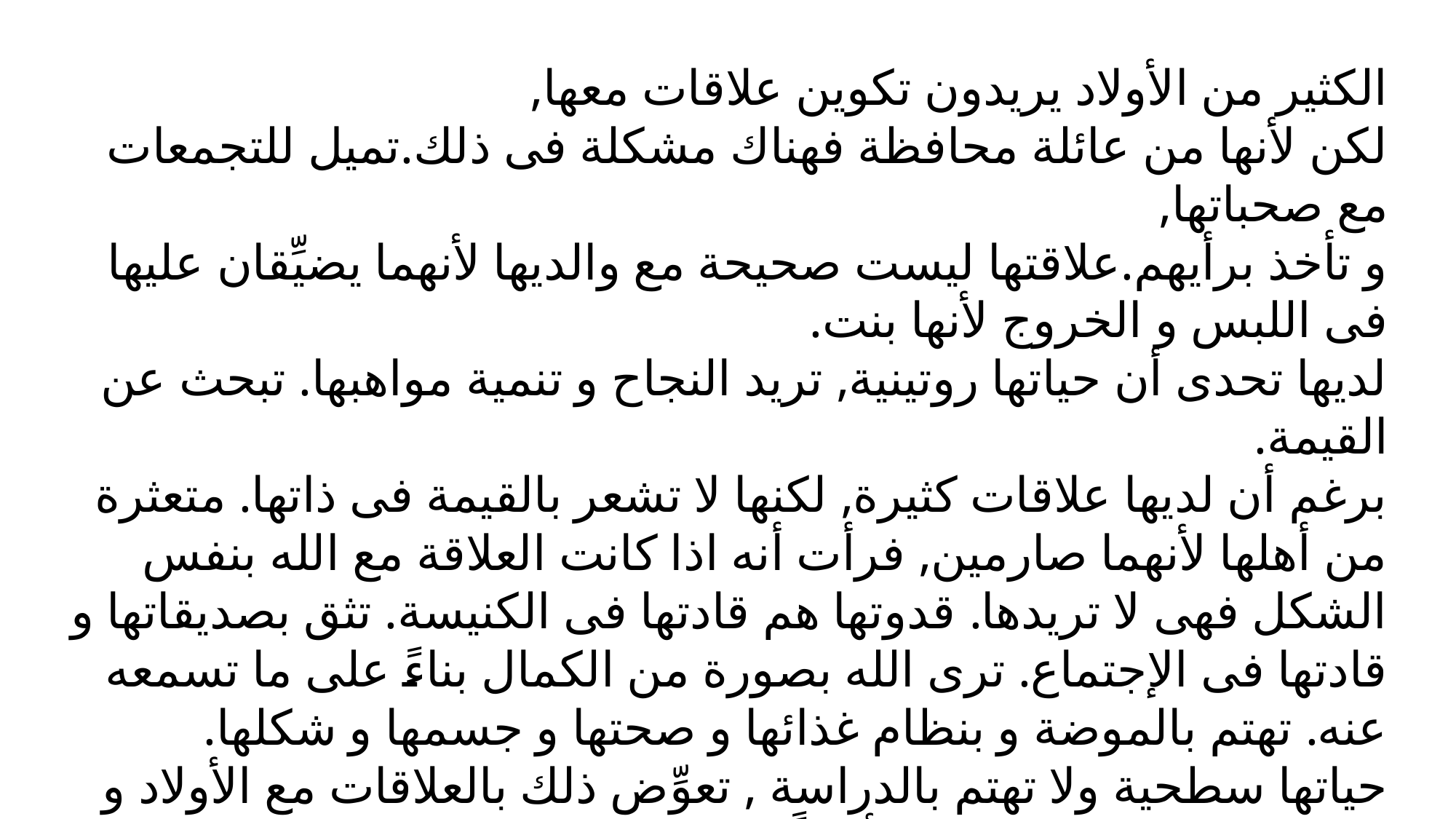

الكثير من الأولاد يريدون تكوين علاقات معها,
لكن لأنها من عائلة محافظة فهناك مشكلة فى ذلك.تميل للتجمعات مع صحباتها,
و تأخذ برأيهم.علاقتها ليست صحيحة مع والديها لأنهما يضيِّقان عليها فى اللبس و الخروج لأنها بنت.
لديها تحدى أن حياتها روتينية, تريد النجاح و تنمية مواهبها. تبحث عن القيمة.
برغم أن لديها علاقات كثيرة, لكنها لا تشعر بالقيمة فى ذاتها. متعثرة من أهلها لأنهما صارمين, فرأت أنه اذا كانت العلاقة مع الله بنفس الشكل فهى لا تريدها. قدوتها هم قادتها فى الكنيسة. تثق بصديقاتها و قادتها فى الإجتماع. ترى الله بصورة من الكمال بناءً على ما تسمعه عنه. تهتم بالموضة و بنظام غذائها و صحتها و جسمها و شكلها.
حياتها سطحية ولا تهتم بالدراسة , تعوِّض ذلك بالعلاقات مع الأولاد و عدم وضع حدود لهم, لديها أيضاً نظرة سطحية للزواج, فتريد الزواج لمجرد الخروج من تحت سيطرة والديها.